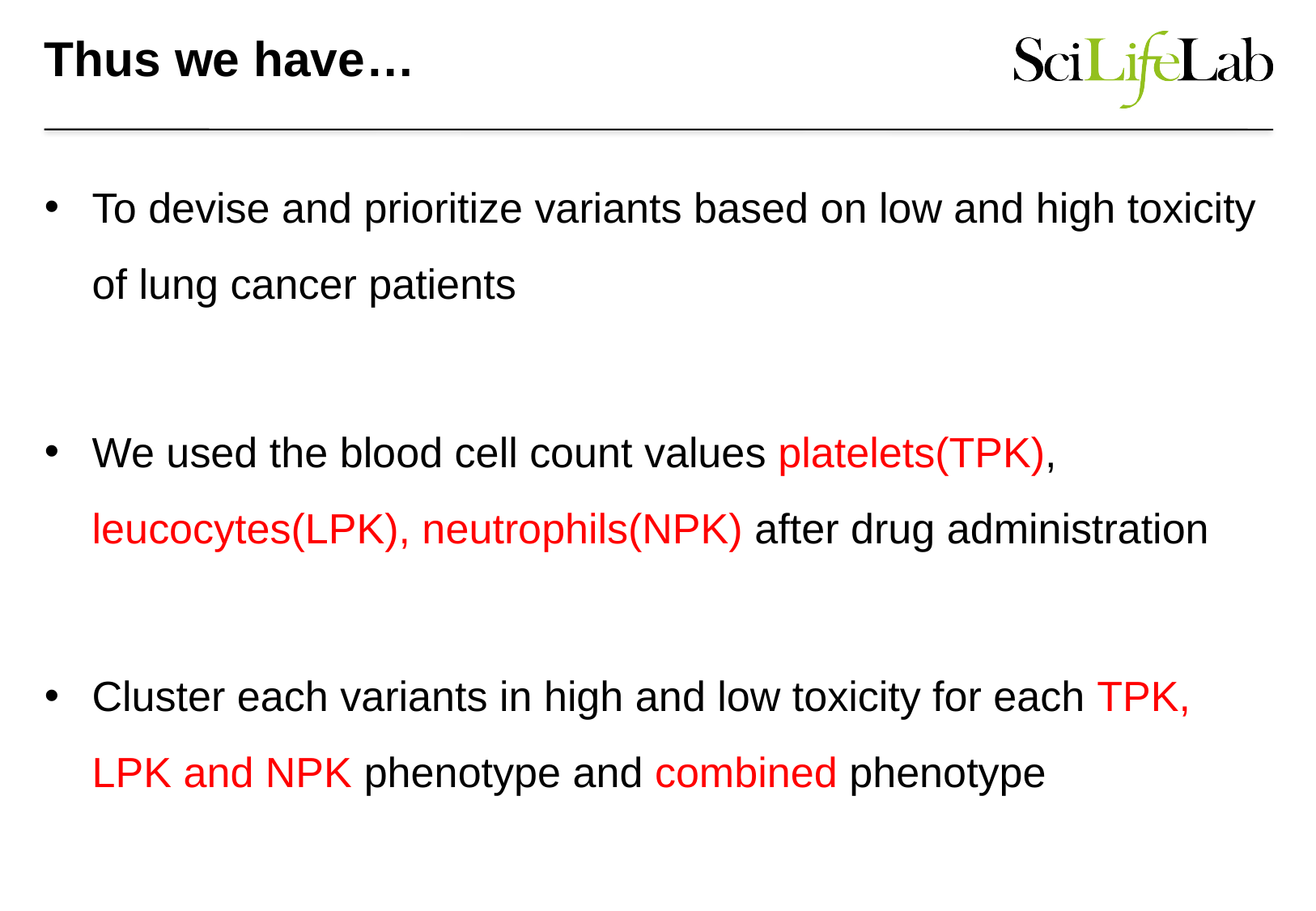

# Thus we have…
To devise and prioritize variants based on low and high toxicity of lung cancer patients

We used the blood cell count values platelets(TPK), leucocytes(LPK), neutrophils(NPK) after drug administration

Cluster each variants in high and low toxicity for each TPK, LPK and NPK phenotype and combined phenotype